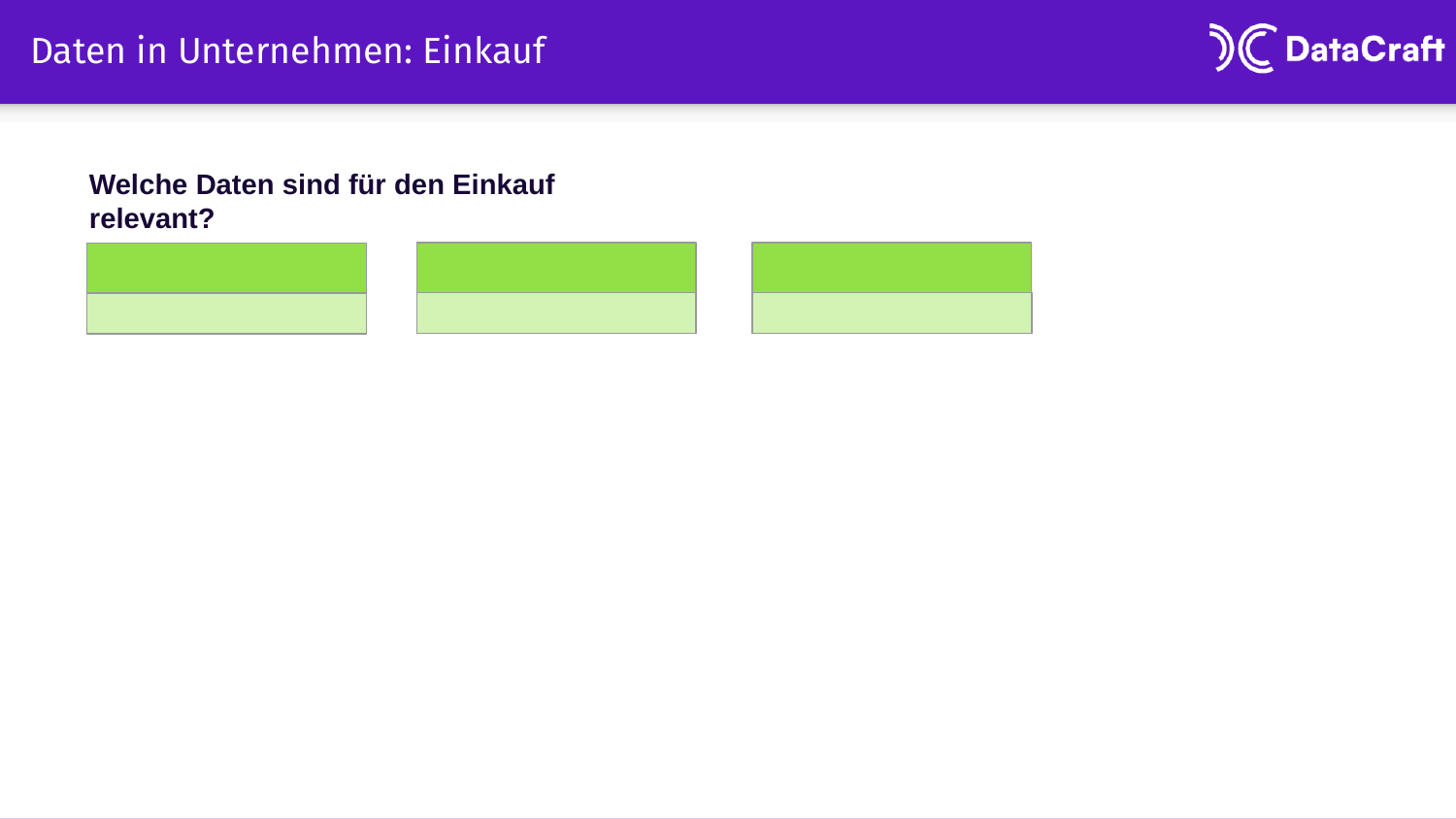

# Daten in Unternehmen: Einkauf
Welche Daten sind für den Einkauf relevant?